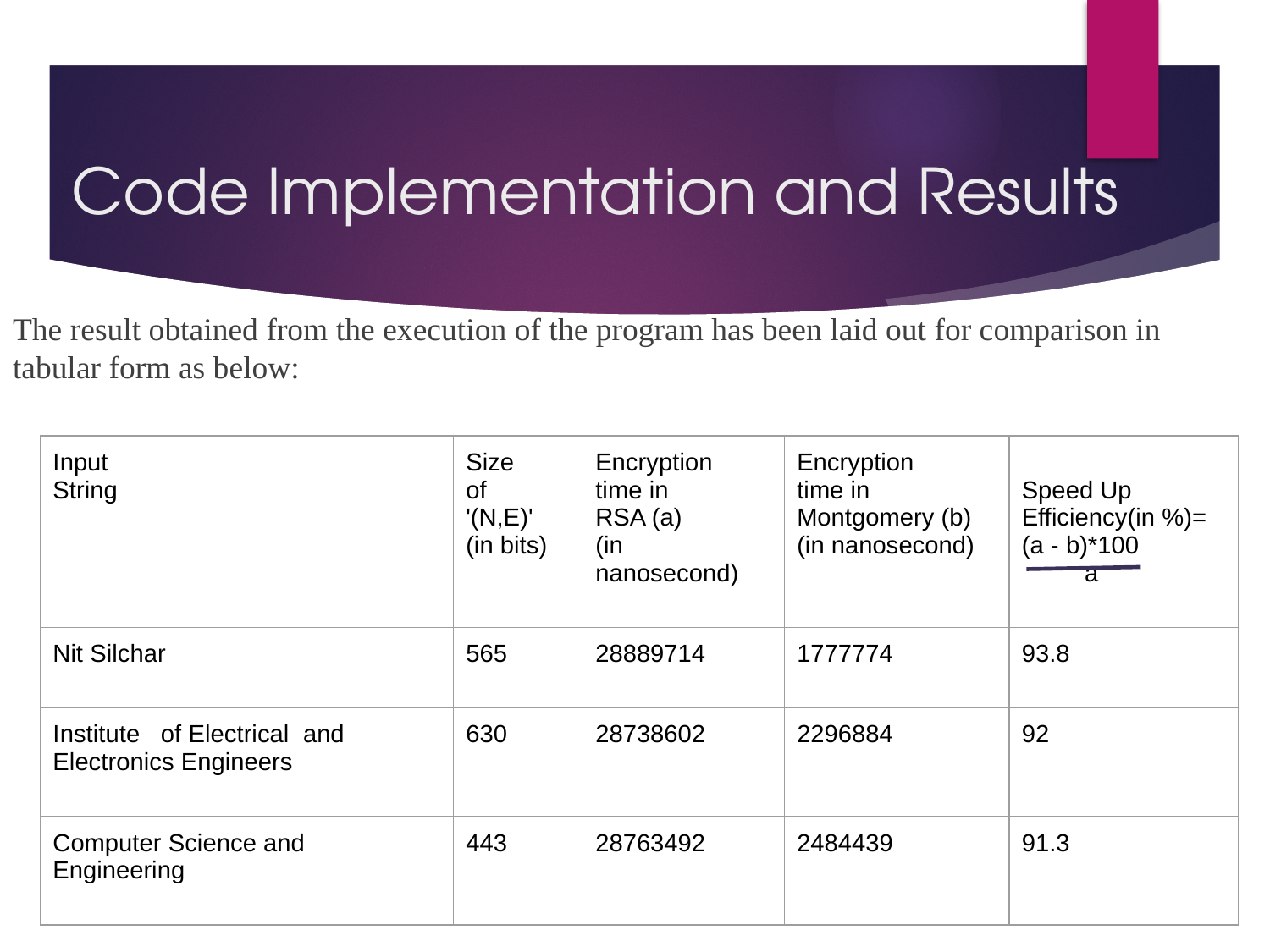

# Code Implementation and Results
The result obtained from the execution of the program has been laid out for comparison in tabular form as below:
| Input String | Size of '(N,E)' (in bits) | Encryption time in RSA (a) (in nanosecond) | Encryption time in Montgomery (b) (in nanosecond) | Speed Up Efficiency(in %)= (a - b)\*100 a |
| --- | --- | --- | --- | --- |
| Nit Silchar | 565 | 28889714 | 1777774 | 93.8 |
| Institute of Electrical and Electronics Engineers | 630 | 28738602 | 2296884 | 92 |
| Computer Science and Engineering | 443 | 28763492 | 2484439 | 91.3 |